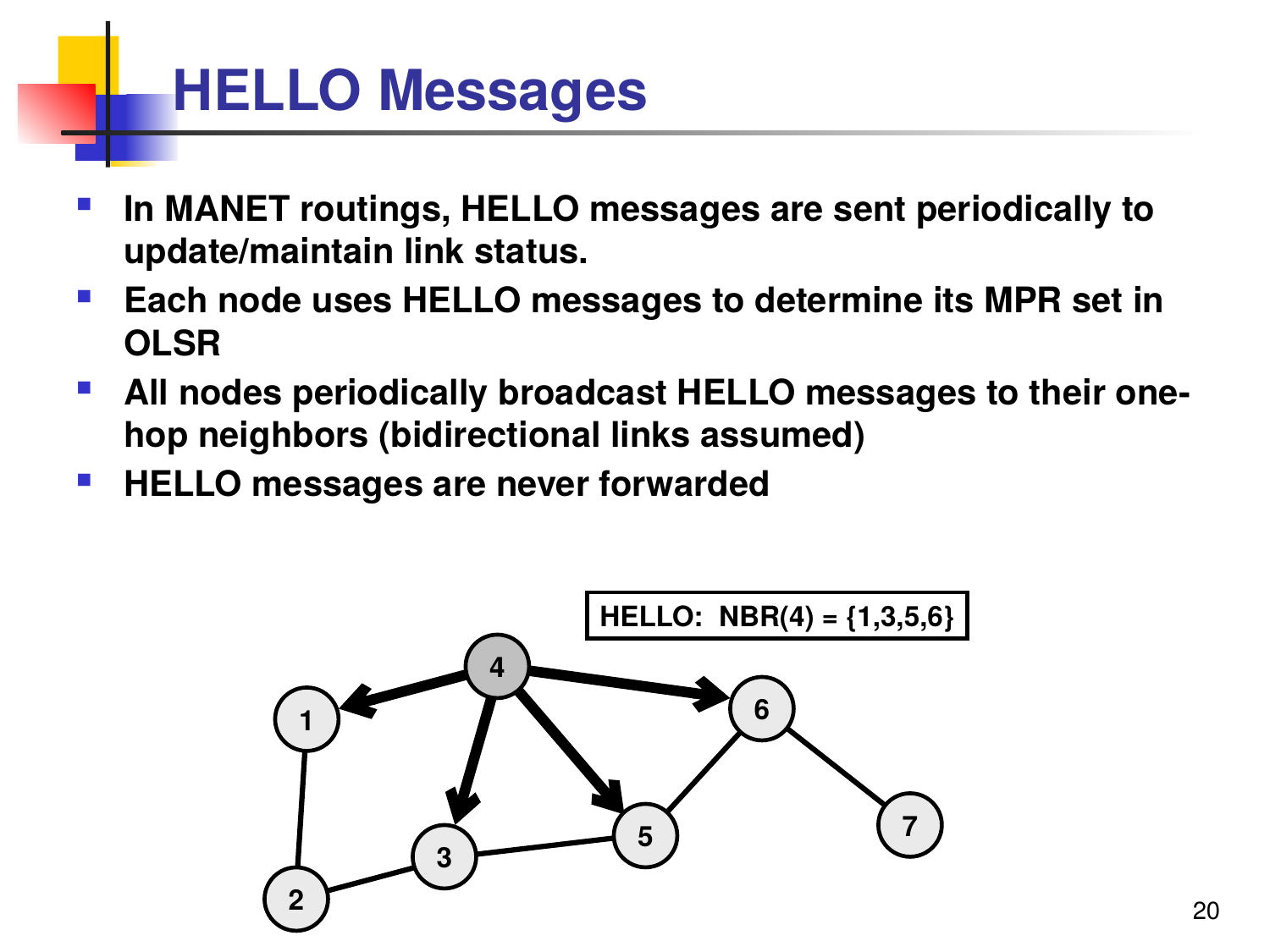

# HELLO Messages
In MANET routings, HELLO messages are sent periodically to update/maintain link status.
Each node uses HELLO messages to determine its MPR set in OLSR
All nodes periodically broadcast HELLO messages to their one-hop neighbors (bidirectional links assumed)
HELLO messages are never forwarded
HELLO:  NBR(4) = {1,3,5,6}
4

6
1

7
5
3

2
20